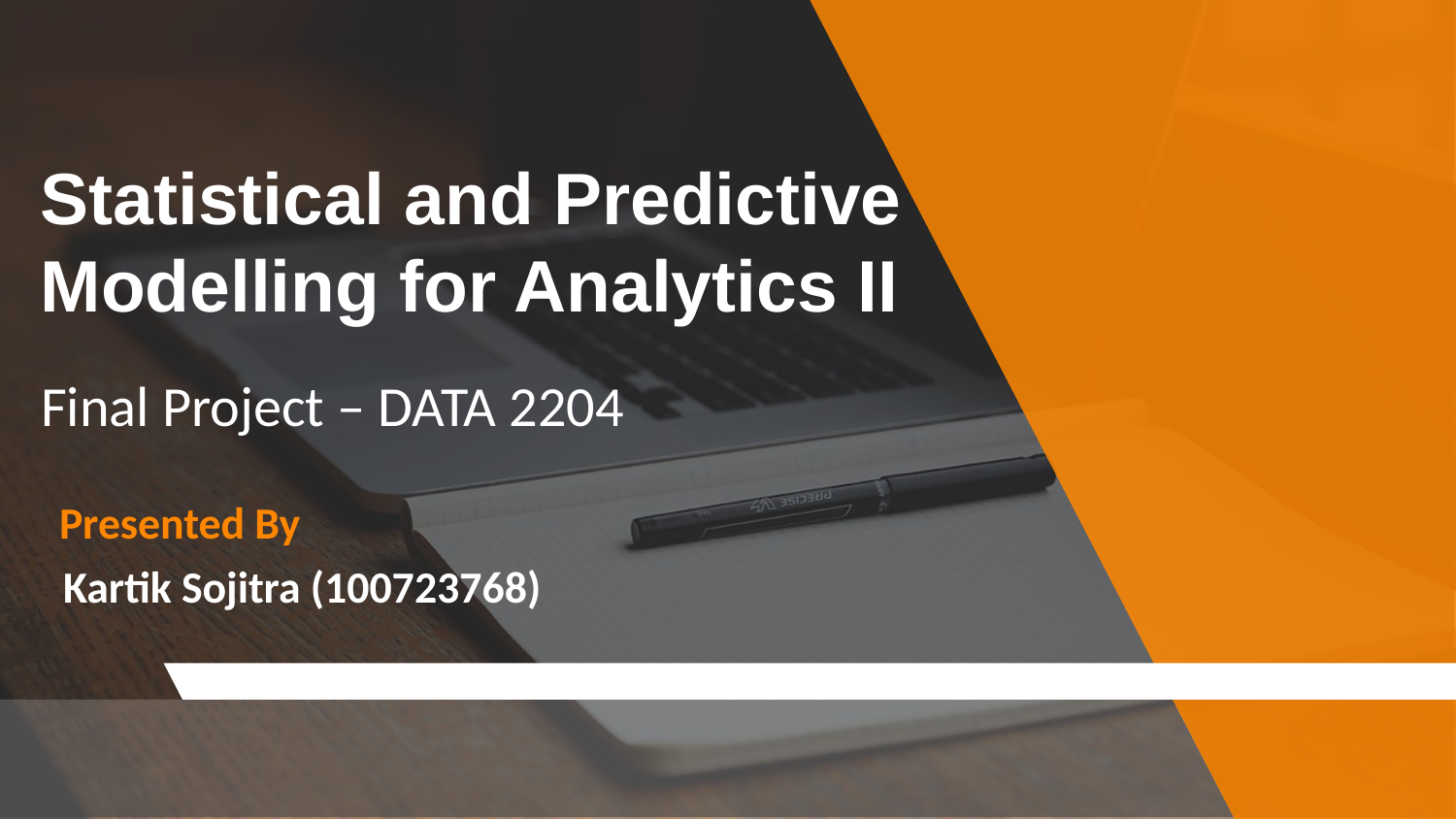

# Statistical and Predictive Modelling for Analytics II
Final Project – DATA 2204
Presented By
Kartik Sojitra (100723768)